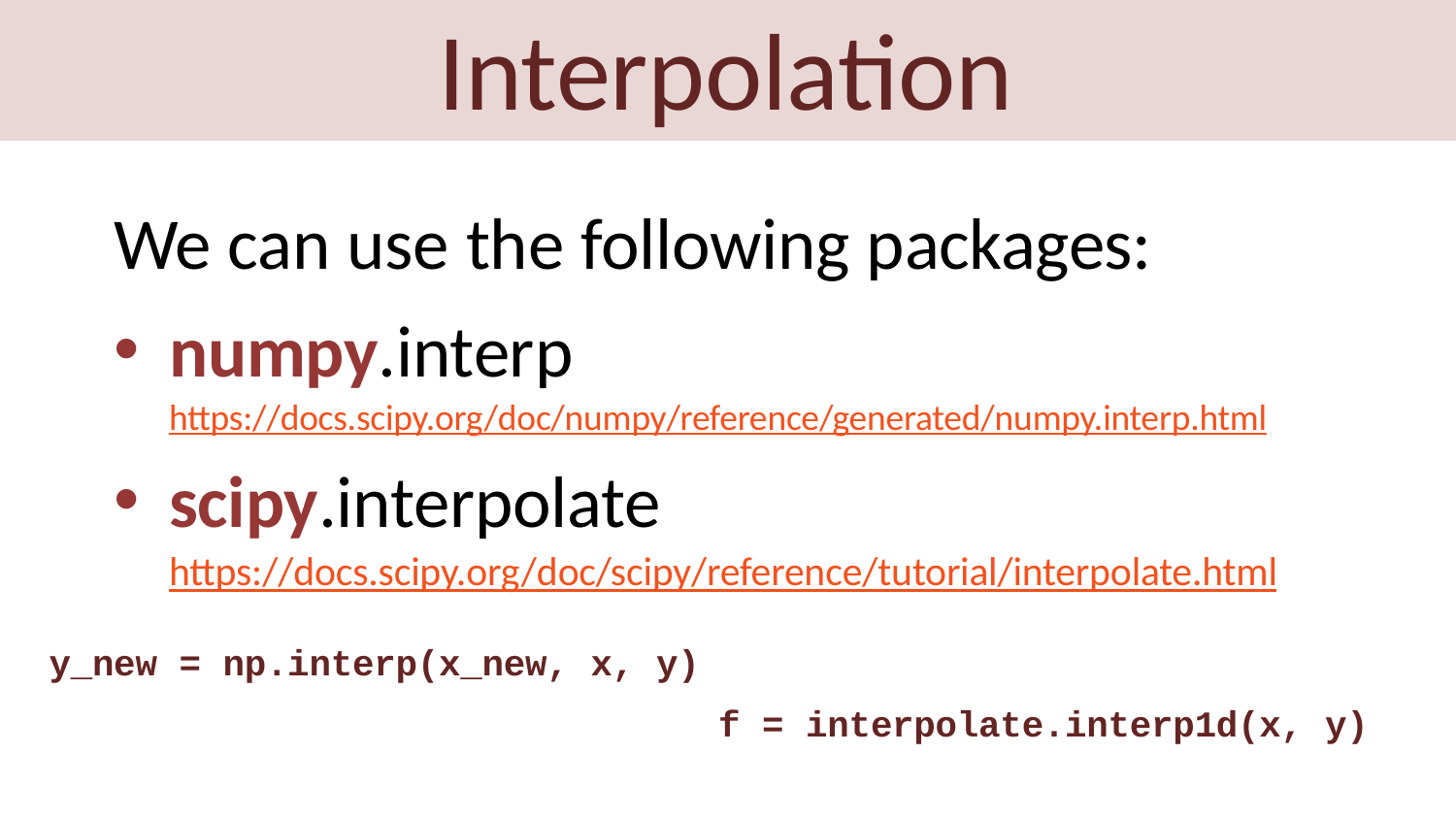

# Interpolation
We can use the following packages:
numpy.interp
https://docs.scipy.org/doc/numpy/reference/generated/numpy.interp.html
scipy.interpolate
https://docs.scipy.org/doc/scipy/reference/tutorial/interpolate.html

y_new = np.interp(x_new, x, y)
f = interpolate.interp1d(x, y)